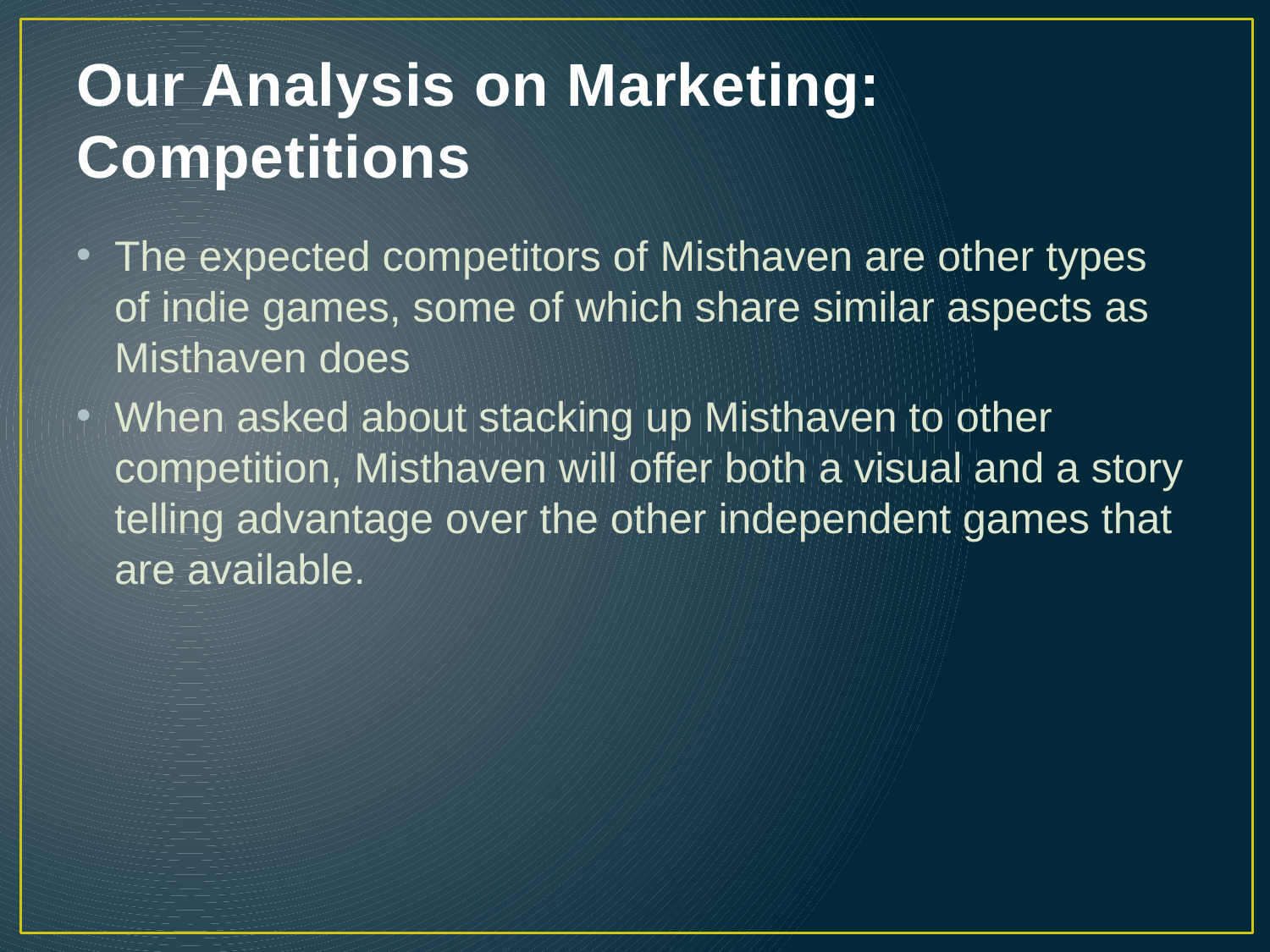

# Our Analysis on Marketing: Competitions
The expected competitors of Misthaven are other types of indie games, some of which share similar aspects as Misthaven does
When asked about stacking up Misthaven to other competition, Misthaven will offer both a visual and a story telling advantage over the other independent games that are available.